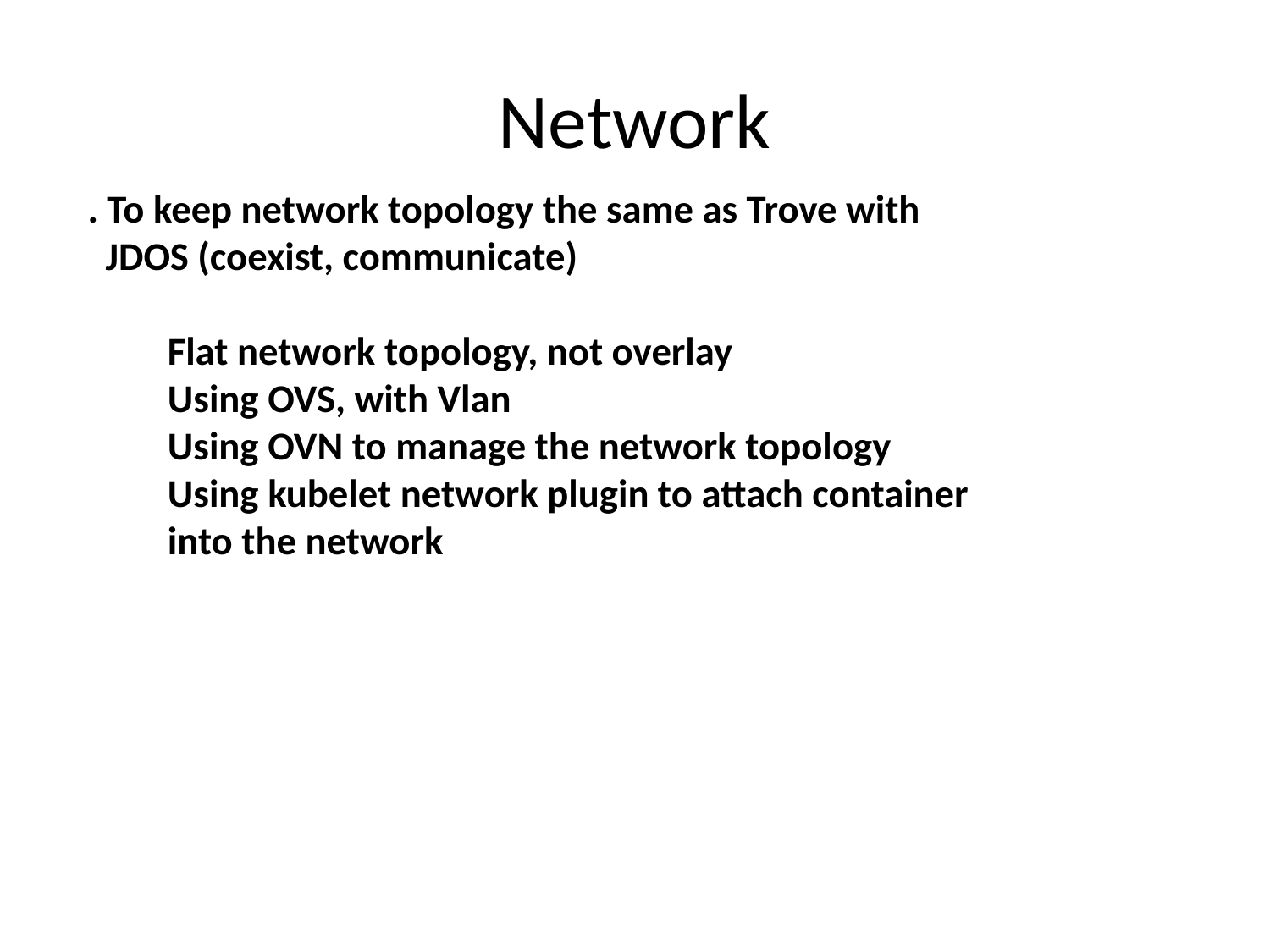

# Network
. To keep network topology the same as Trove with
  JDOS (coexist, communicate)

         Flat network topology, not overlay
         Using OVS, with Vlan
         Using OVN to manage the network topology
         Using kubelet network plugin to attach container
         into the network